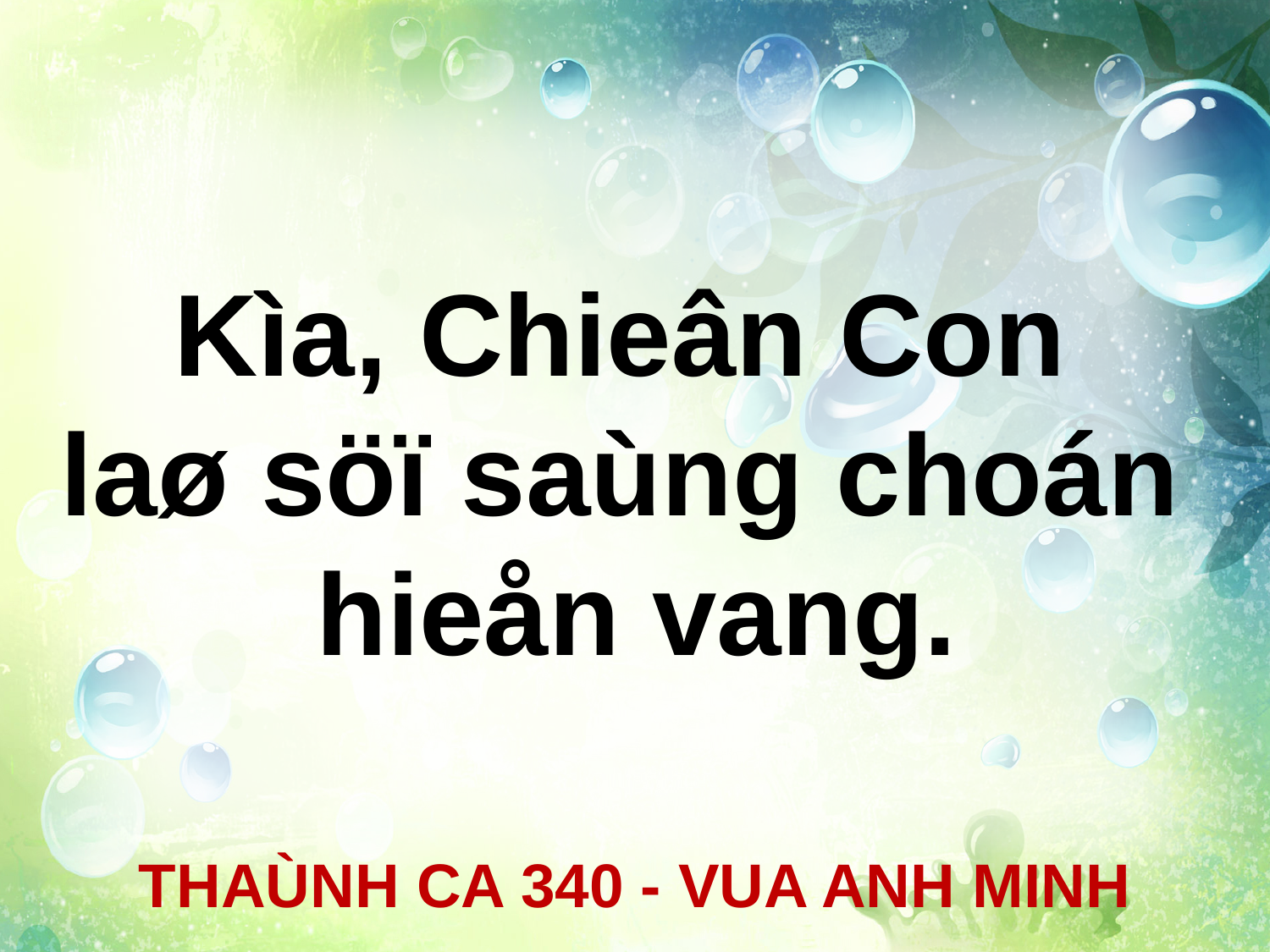

Kìa, Chieân Con
laø söï saùng choán
hieån vang.
THAÙNH CA 340 - VUA ANH MINH